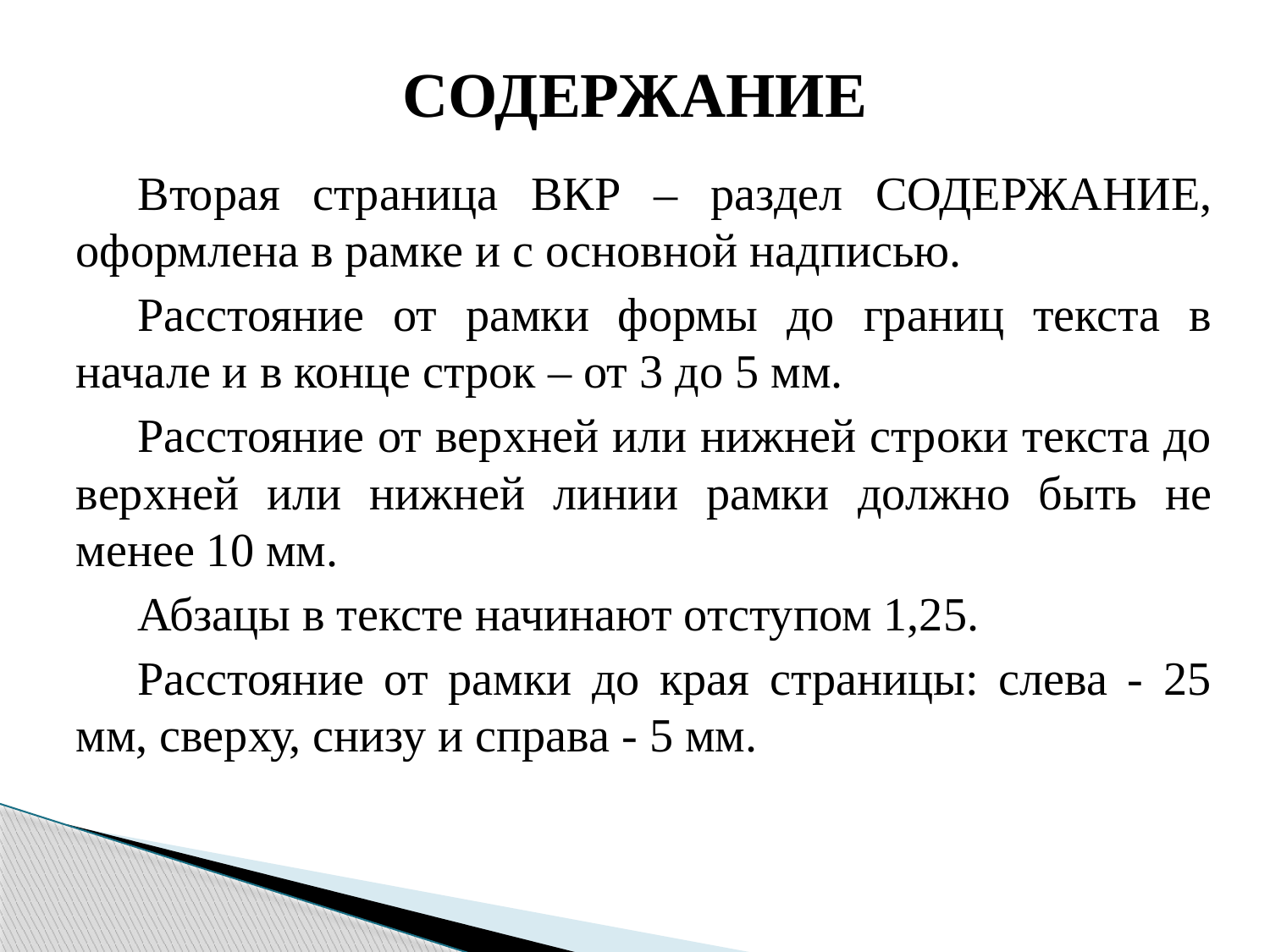

# СОДЕРЖАНИЕ
Вторая страница ВКР – раздел СОДЕРЖАНИЕ, оформлена в рамке и с основной надписью.
Расстояние от рамки формы до границ текста в начале и в конце строк – от 3 до 5 мм.
Расстояние от верхней или нижней строки текста до верхней или нижней линии рамки должно быть не менее 10 мм.
Абзацы в тексте начинают отступом 1,25.
Расстояние от рамки до края страницы: слева - 25 мм, сверху, снизу и справа - 5 мм.